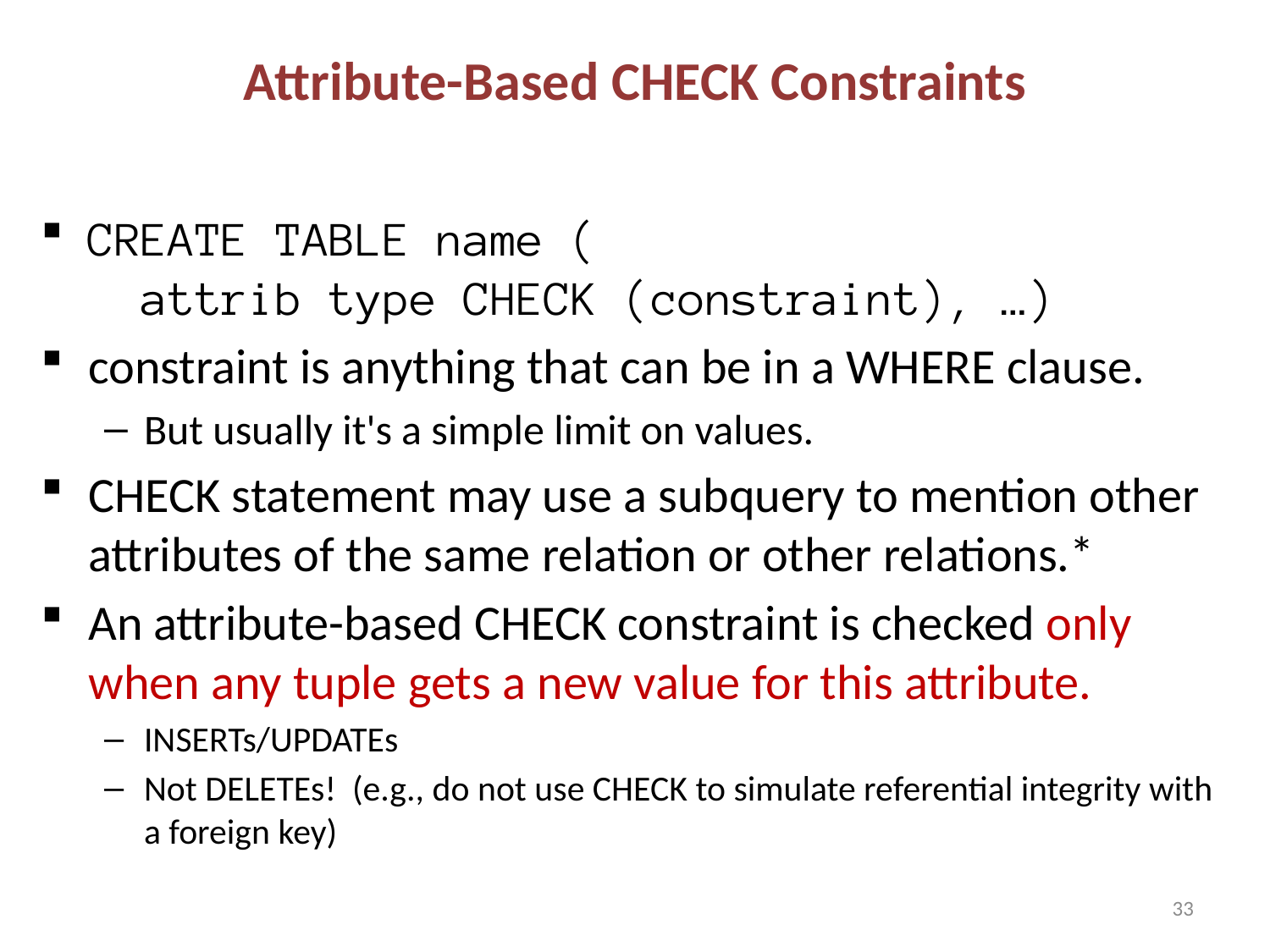

# Attribute-Based CHECK Constraints
CREATE TABLE name (
  attrib type CHECK (constraint), …)
constraint is anything that can be in a WHERE clause.
But usually it's a simple limit on values.
CHECK statement may use a subquery to mention other attributes of the same relation or other relations.*
An attribute-based CHECK constraint is checked only when any tuple gets a new value for this attribute.
INSERTs/UPDATEs
Not DELETEs!  (e.g., do not use CHECK to simulate referential integrity with a foreign key)
33